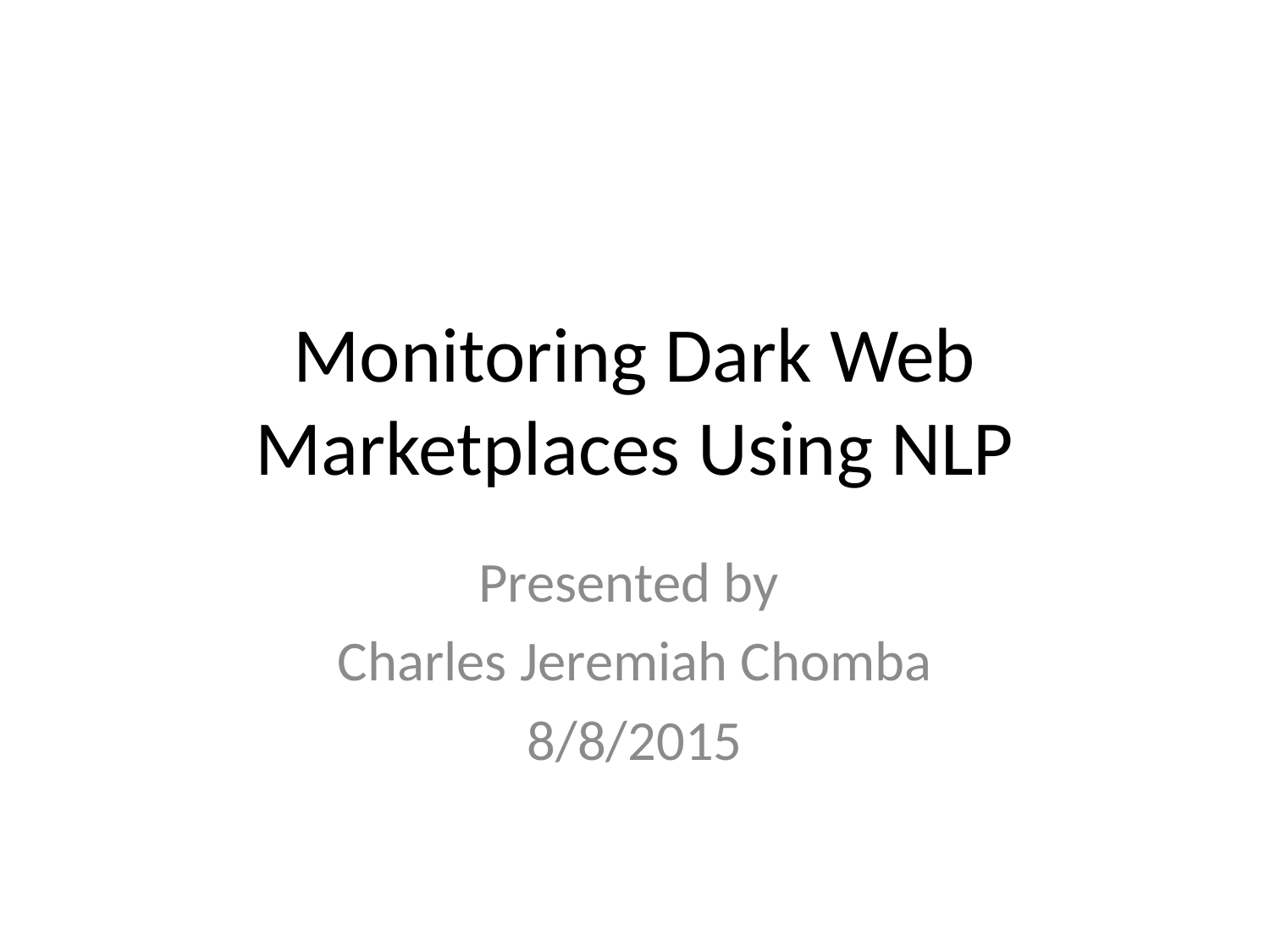

# Monitoring Dark Web Marketplaces Using NLP
Presented by
Charles Jeremiah Chomba
8/8/2015